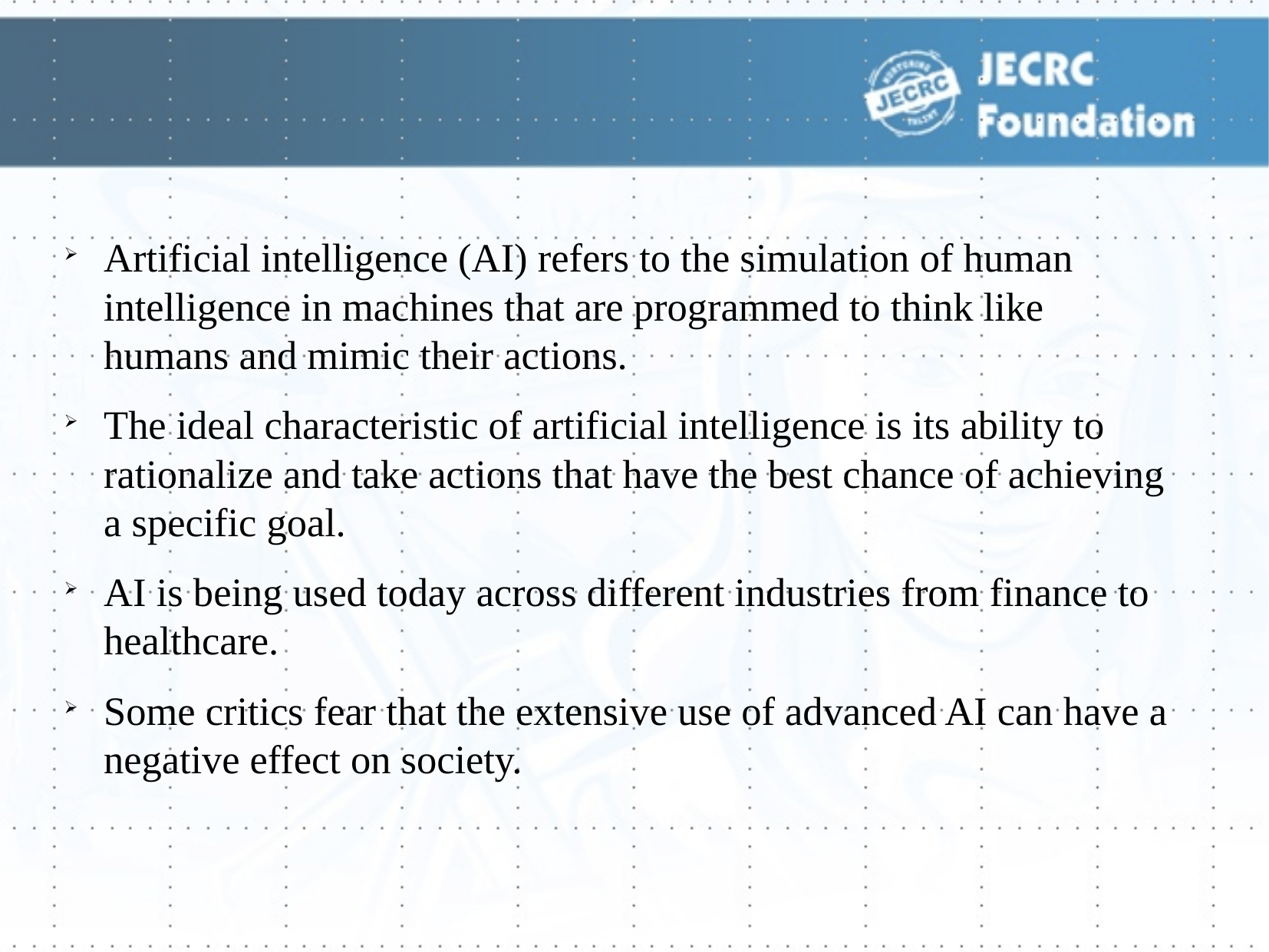

Artificial intelligence (AI) refers to the simulation of human intelligence in machines that are programmed to think like humans and mimic their actions.
The ideal characteristic of artificial intelligence is its ability to rationalize and take actions that have the best chance of achieving a specific goal.
AI is being used today across different industries from finance to healthcare.
Some critics fear that the extensive use of advanced AI can have a negative effect on society.